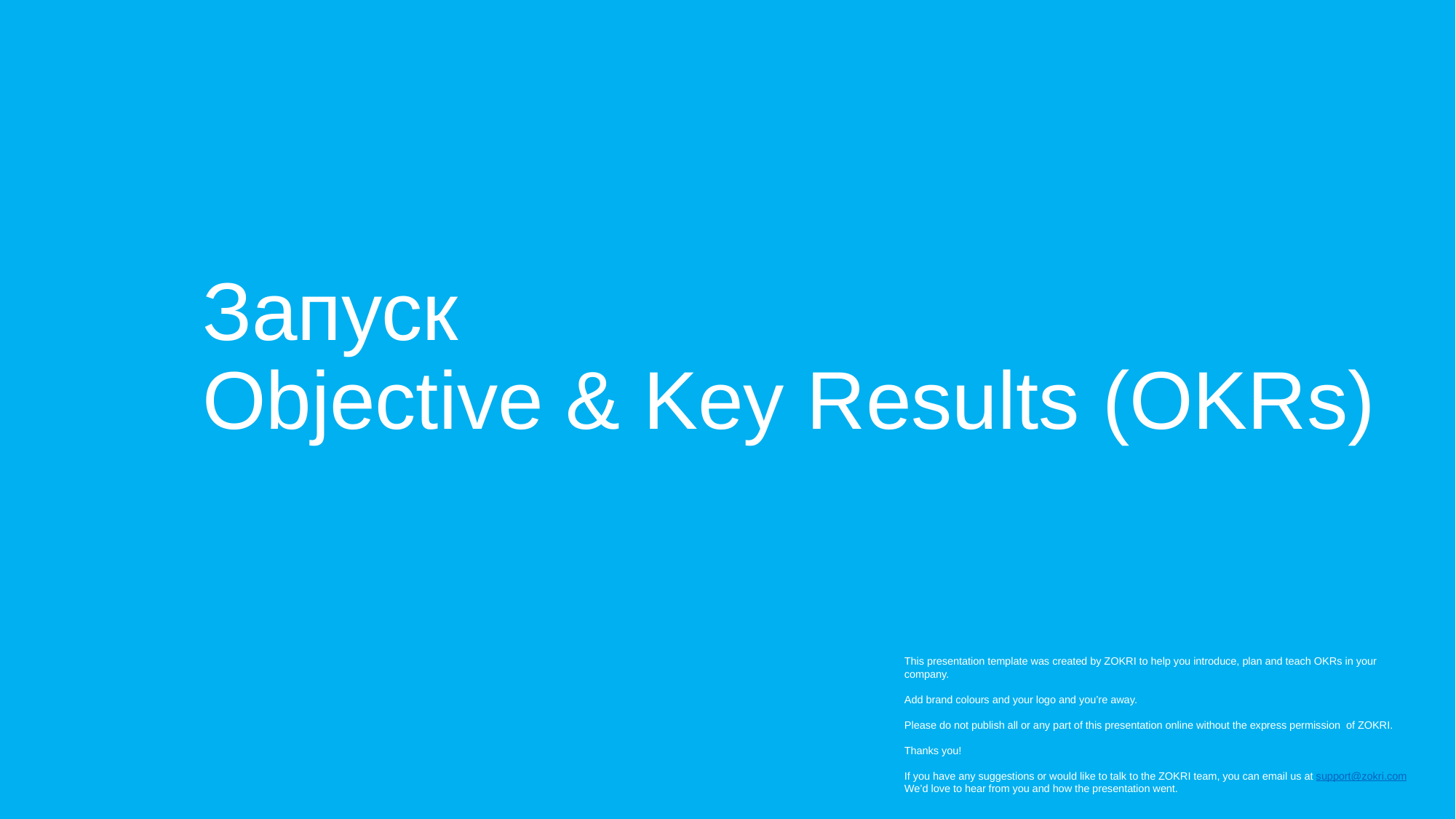

Запуск
Objective & Key Results (OKRs)
This presentation template was created by ZOKRI to help you introduce, plan and teach OKRs in your company.

Add brand colours and your logo and you’re away.

Please do not publish all or any part of this presentation online without the express permission  of ZOKRI.

Thanks you!

If you have any suggestions or would like to talk to the ZOKRI team, you can email us at support@zokri.com
We’d love to hear from you and how the presentation went.